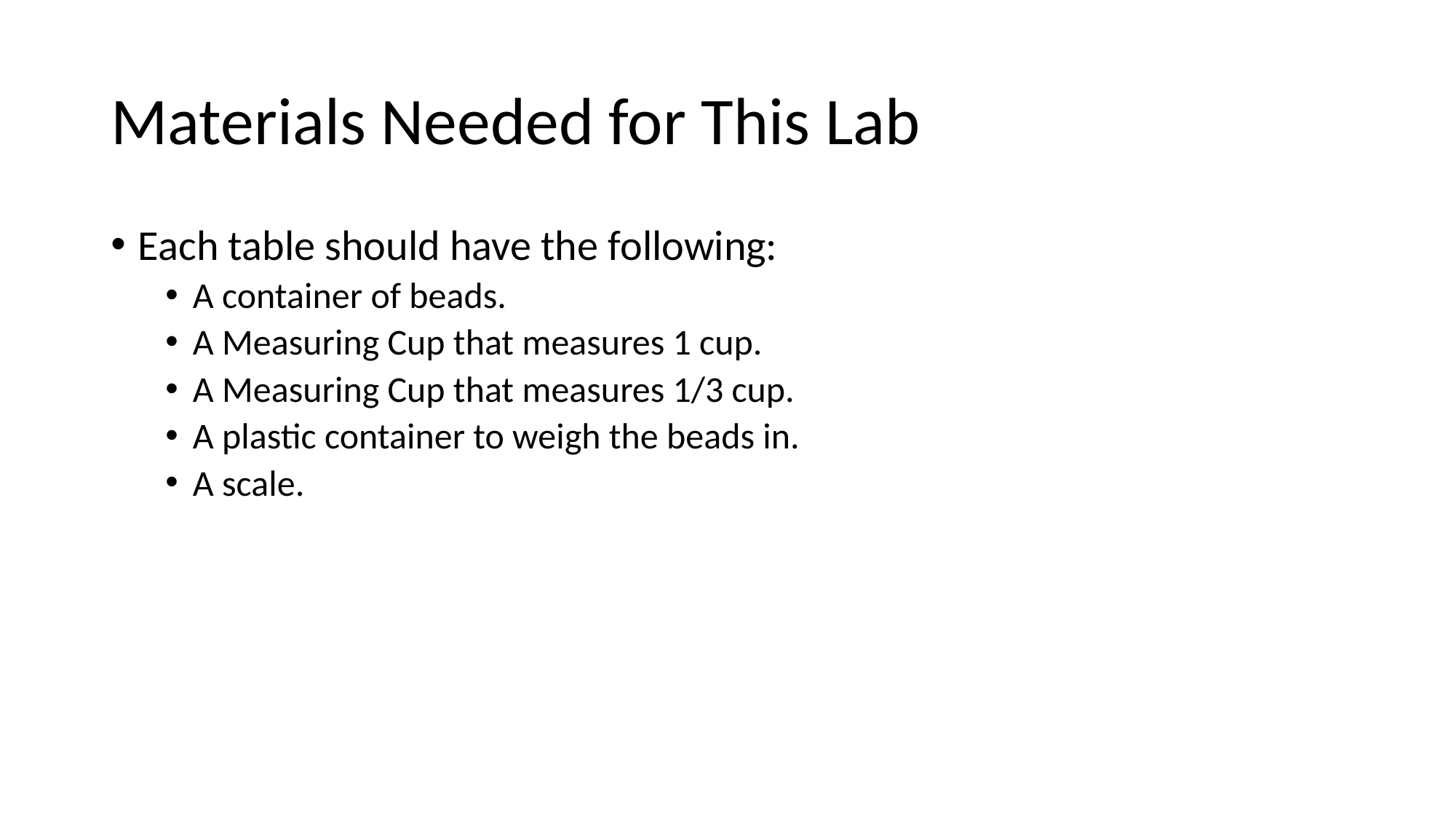

# Materials Needed for This Lab
Each table should have the following:
A container of beads.
A Measuring Cup that measures 1 cup.
A Measuring Cup that measures 1/3 cup.
A plastic container to weigh the beads in.
A scale.